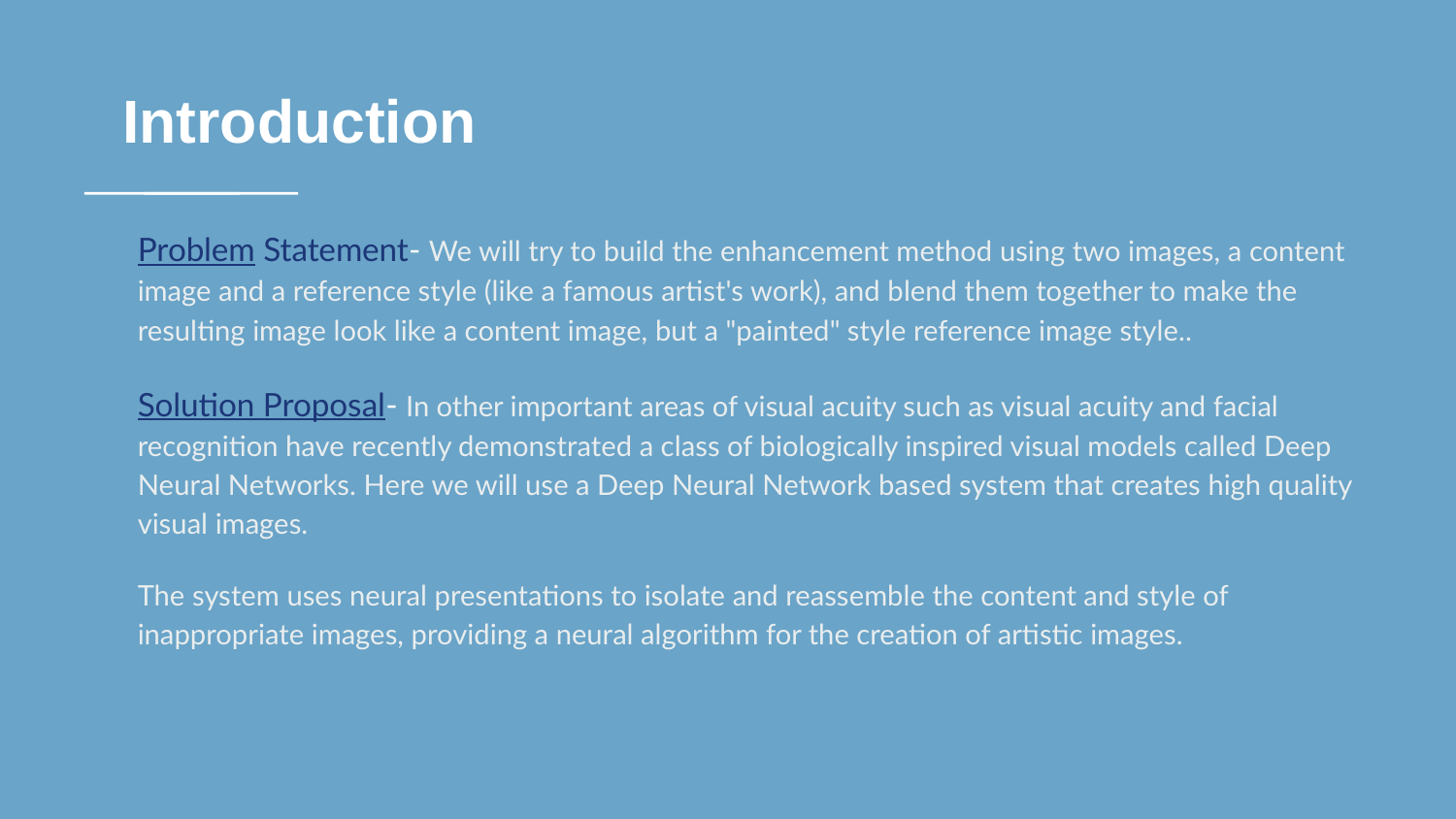

# Introduction
Problem Statement- We will try to build the enhancement method using two images, a content image and a reference style (like a famous artist's work), and blend them together to make the resulting image look like a content image, but a "painted" style reference image style..
Solution Proposal- In other important areas of visual acuity such as visual acuity and facial recognition have recently demonstrated a class of biologically inspired visual models called Deep Neural Networks. Here we will use a Deep Neural Network based system that creates high quality visual images.
The system uses neural presentations to isolate and reassemble the content and style of inappropriate images, providing a neural algorithm for the creation of artistic images.